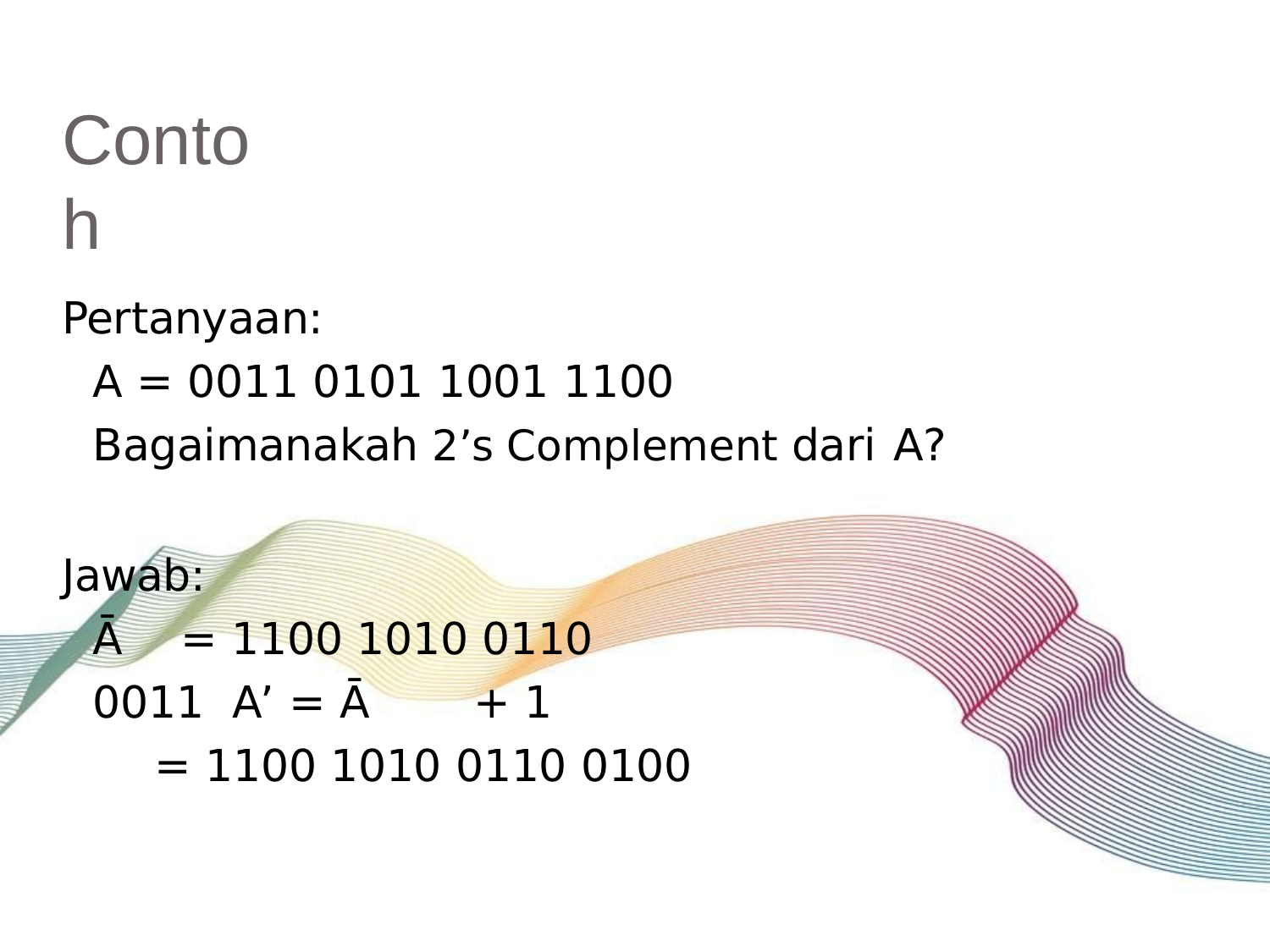

# Contoh
Pertanyaan:
A = 0011 0101 1001 1100
Bagaimanakah 2’s Complement dari A?

Jawab:
Ā	= 1100 1010 0110 0011  A’ = Ā	+ 1
= 1100 1010 0110 0100